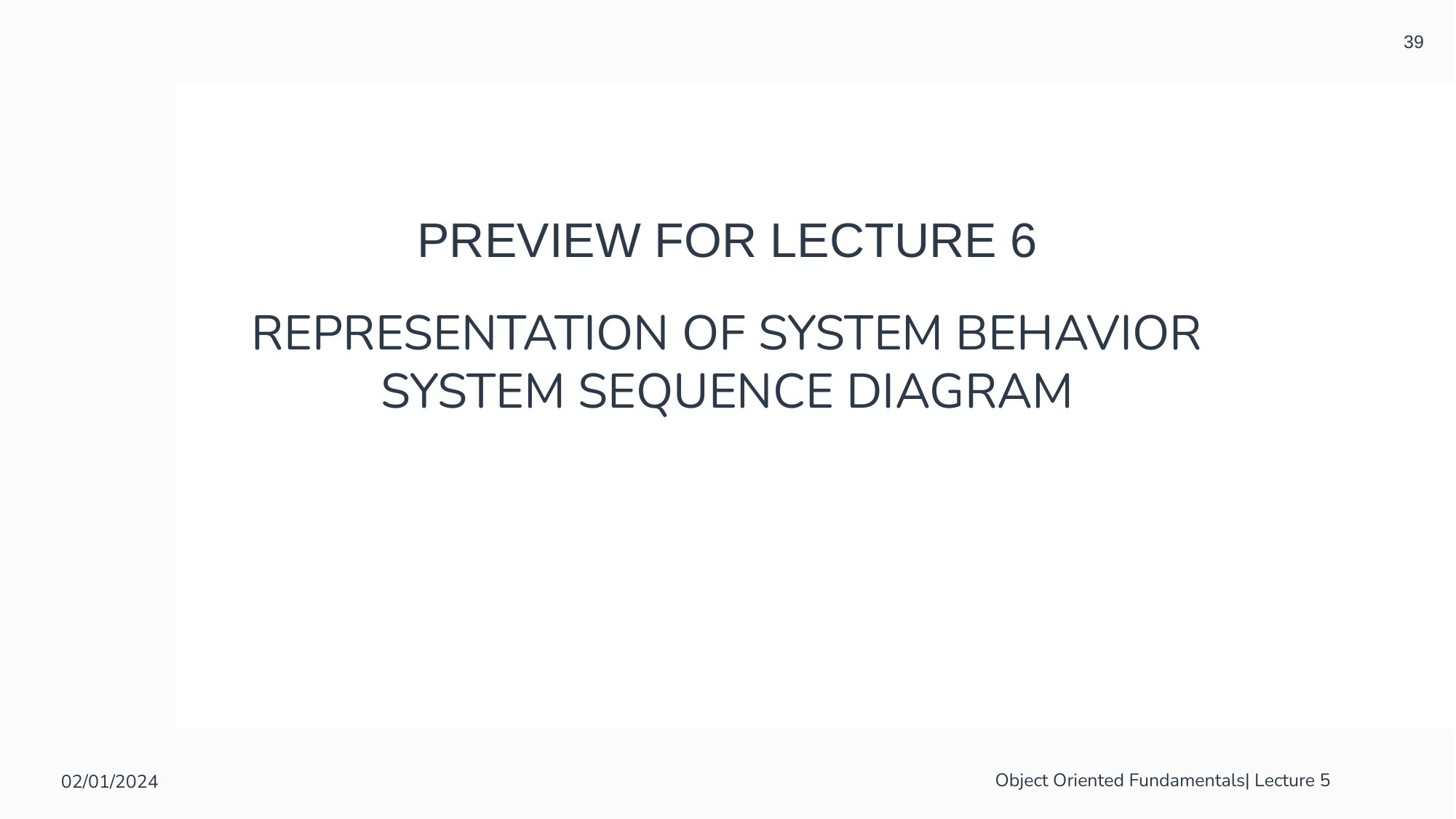

39
# PREVIEW FOR LECTURE 6
REPRESENTATION OF SYSTEM BEHAVIOR
SYSTEM SEQUENCE DIAGRAM

02/01/2024
Object Oriented Fundamentals| Lecture 5